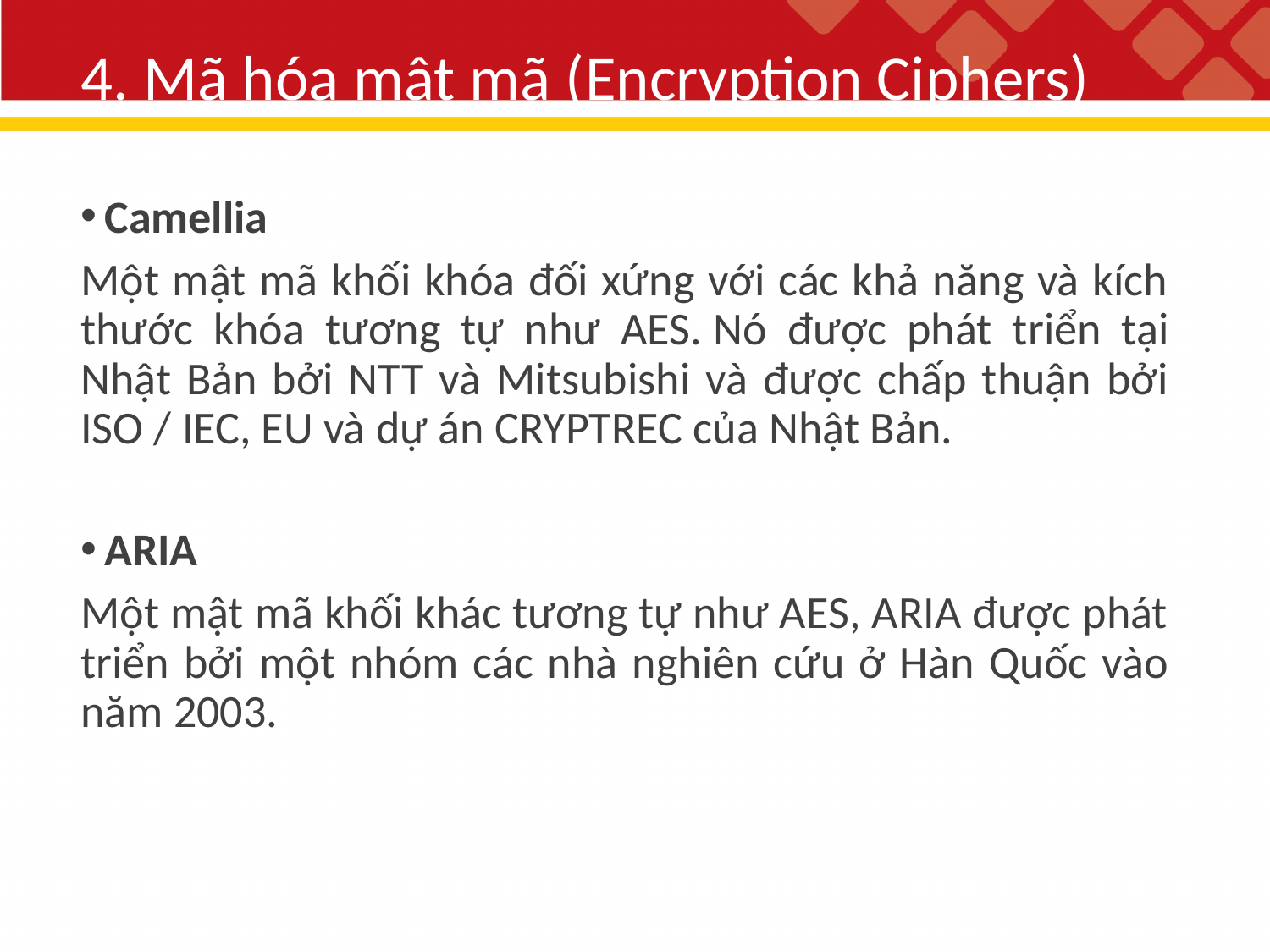

# 4. Mã hóa mật mã (Encryption Ciphers)
Camellia
Một mật mã khối khóa đối xứng với các khả năng và kích thước khóa tương tự như AES. Nó được phát triển tại Nhật Bản bởi NTT và Mitsubishi và được chấp thuận bởi ISO / IEC, EU và dự án CRYPTREC của Nhật Bản.

ARIA
Một mật mã khối khác tương tự như AES, ARIA được phát triển bởi một nhóm các nhà nghiên cứu ở Hàn Quốc vào năm 2003.